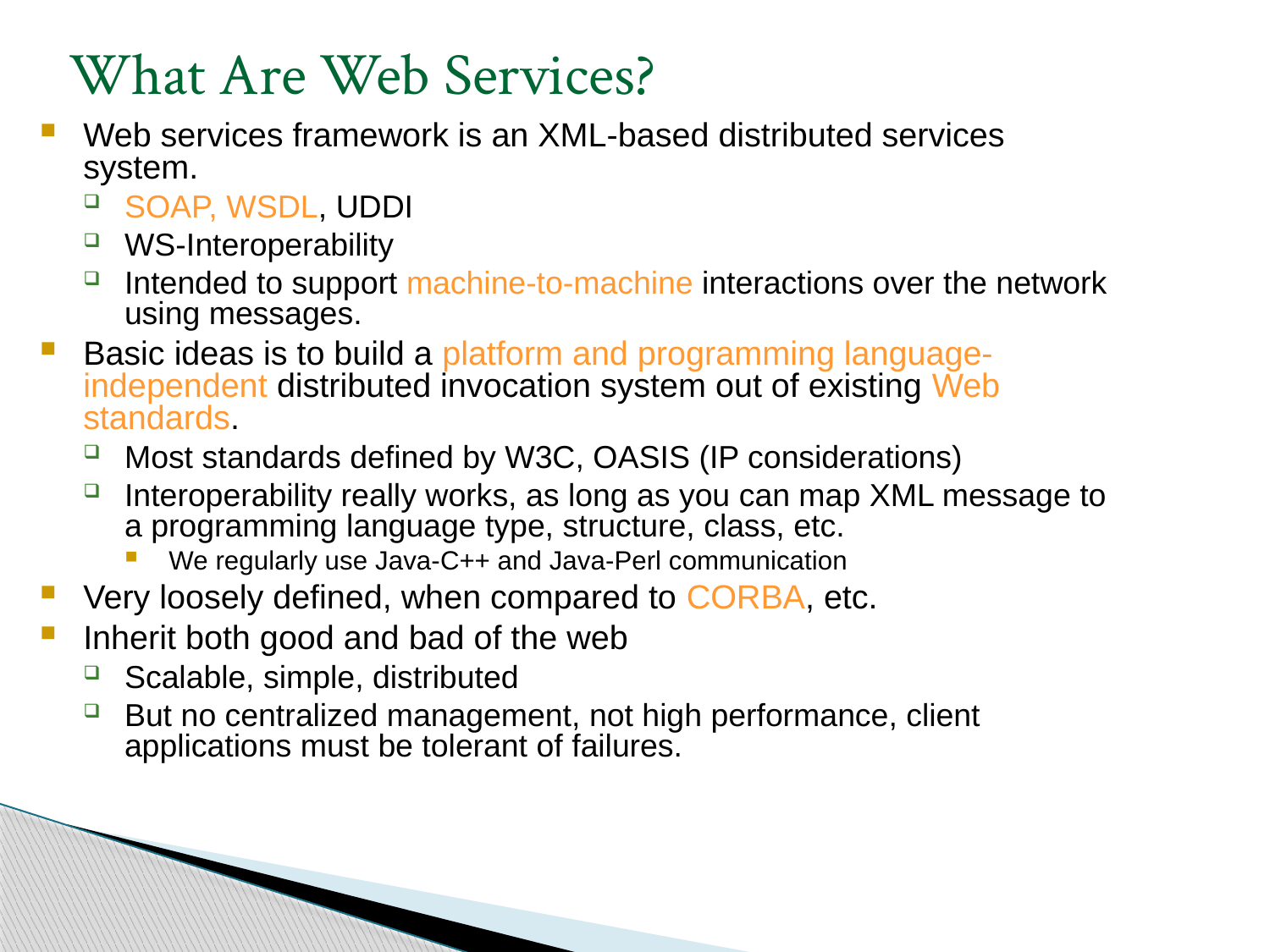

What Are Web Services?
Web services framework is an XML-based distributed services system.
SOAP, WSDL, UDDI
WS-Interoperability
Intended to support machine-to-machine interactions over the network using messages.
Basic ideas is to build a platform and programming language-independent distributed invocation system out of existing Web standards.
Most standards defined by W3C, OASIS (IP considerations)
Interoperability really works, as long as you can map XML message to a programming language type, structure, class, etc.
We regularly use Java-C++ and Java-Perl communication
Very loosely defined, when compared to CORBA, etc.
Inherit both good and bad of the web
Scalable, simple, distributed
But no centralized management, not high performance, client applications must be tolerant of failures.